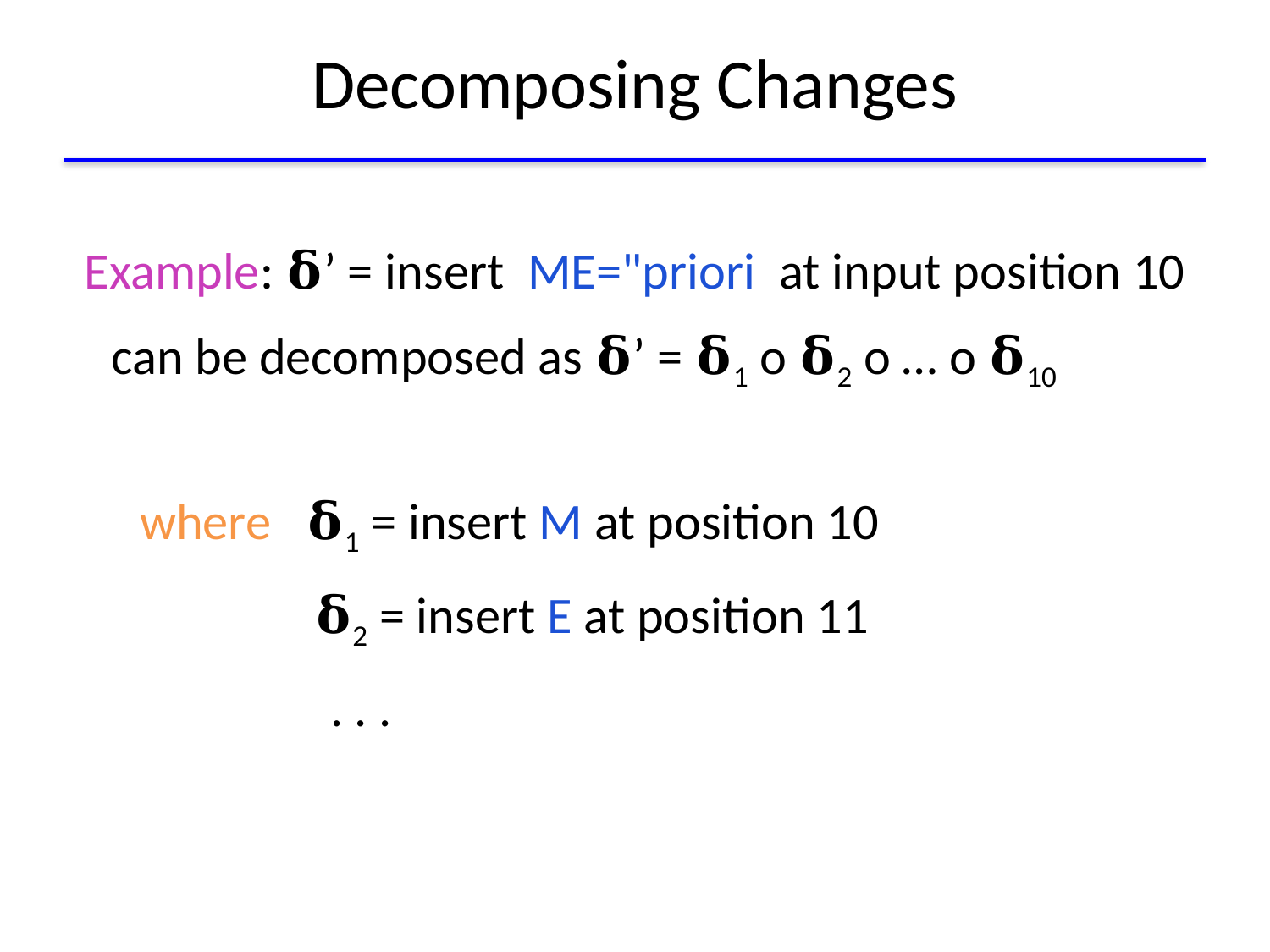

# Decomposing Changes
Example: 𝛅’ = insert  ME="priori  at input position 10
   can be decomposed as 𝛅’ = 𝛅1 o 𝛅2 o … o 𝛅10
where   𝛅1 = insert M at position 10
               𝛅2 = insert E at position 11
. . .